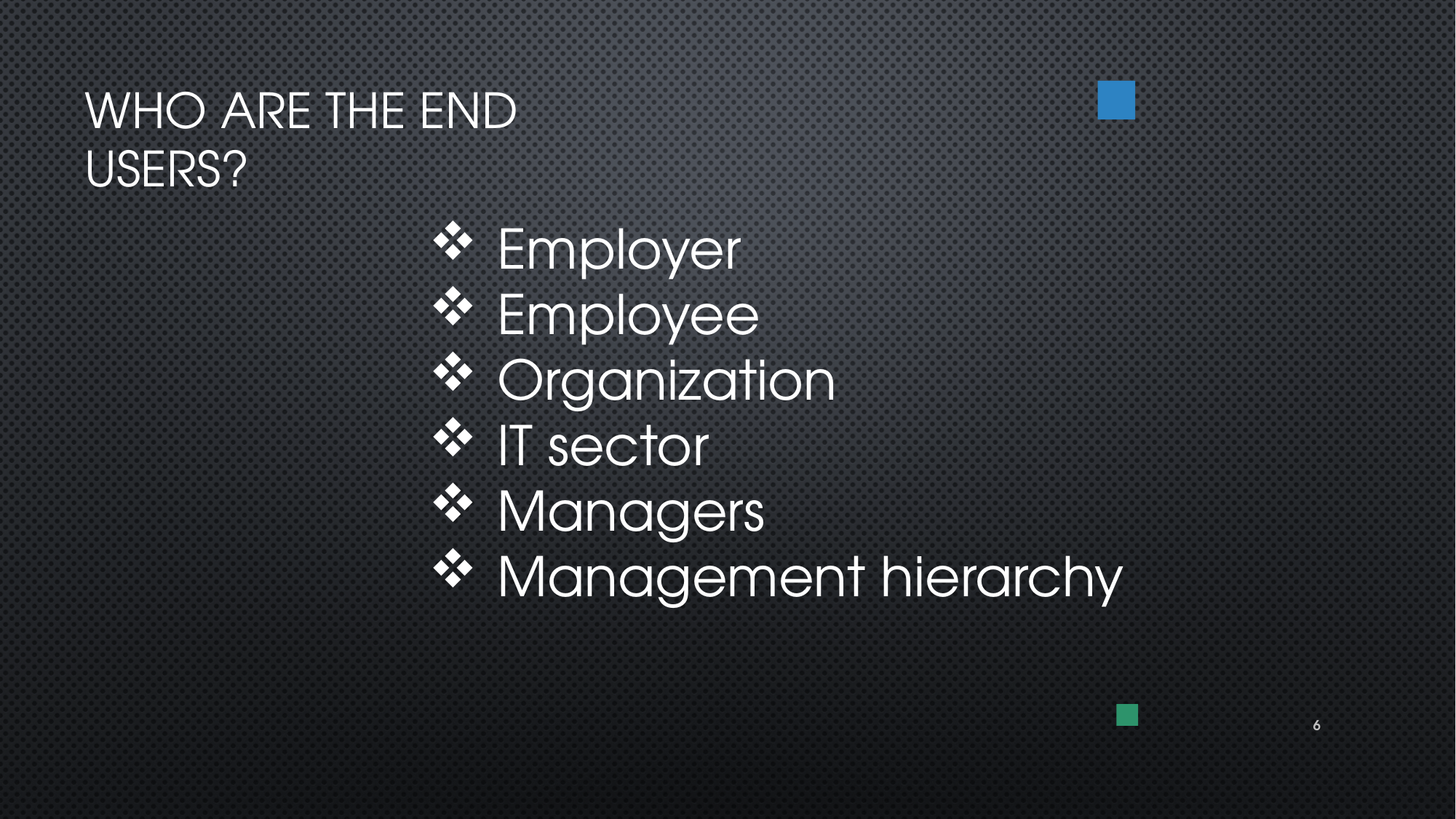

# WHO ARE THE END USERS?
Employer
Employee
Organization
IT sector
Managers
Management hierarchy
6